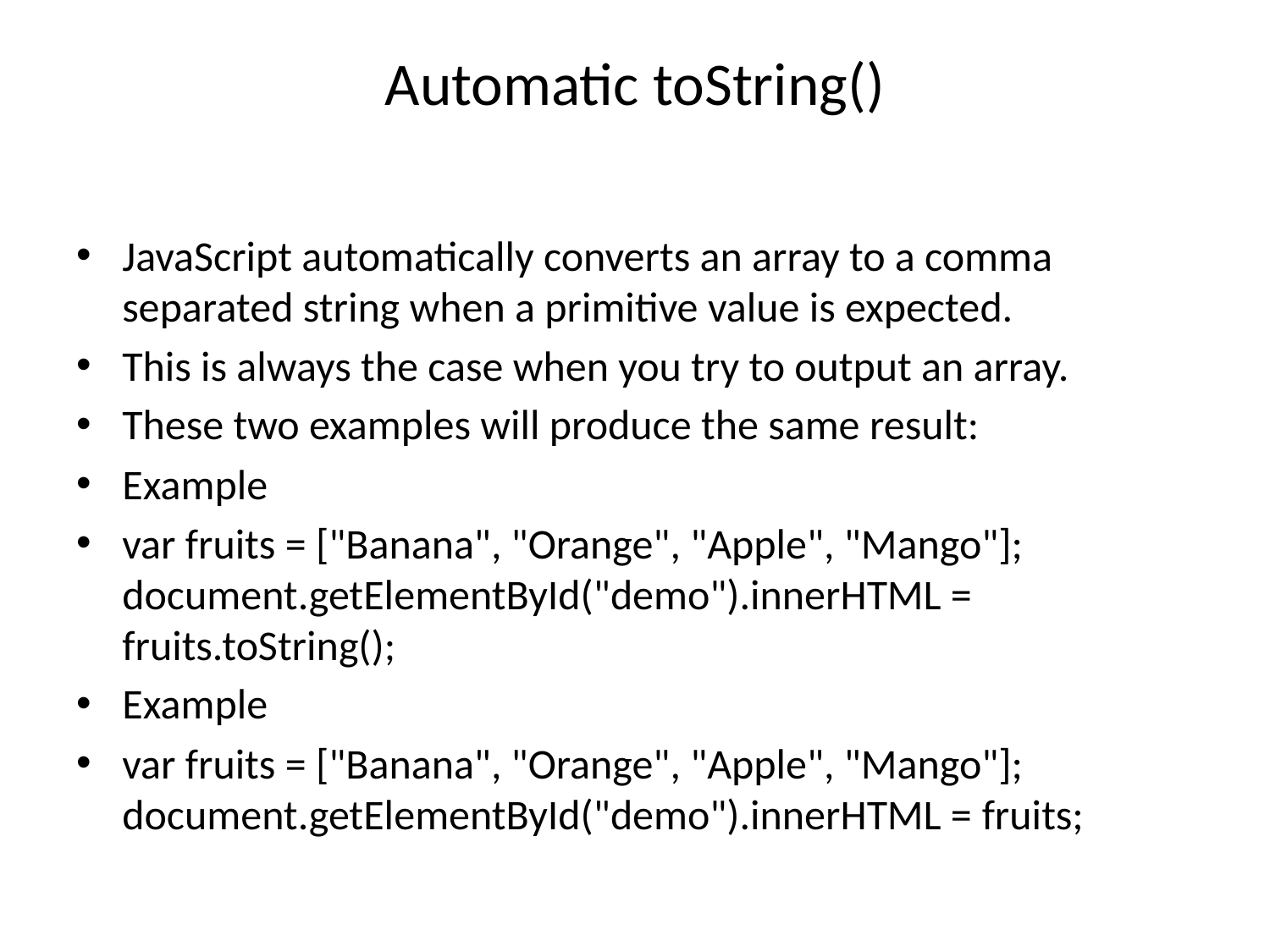

# Automatic toString()
JavaScript automatically converts an array to a comma separated string when a primitive value is expected.
This is always the case when you try to output an array.
These two examples will produce the same result:
Example
var fruits = ["Banana", "Orange", "Apple", "Mango"];
document.getElementById("demo").innerHTML = fruits.toString();
Example
var fruits = ["Banana", "Orange", "Apple", "Mango"];
document.getElementById("demo").innerHTML = fruits;